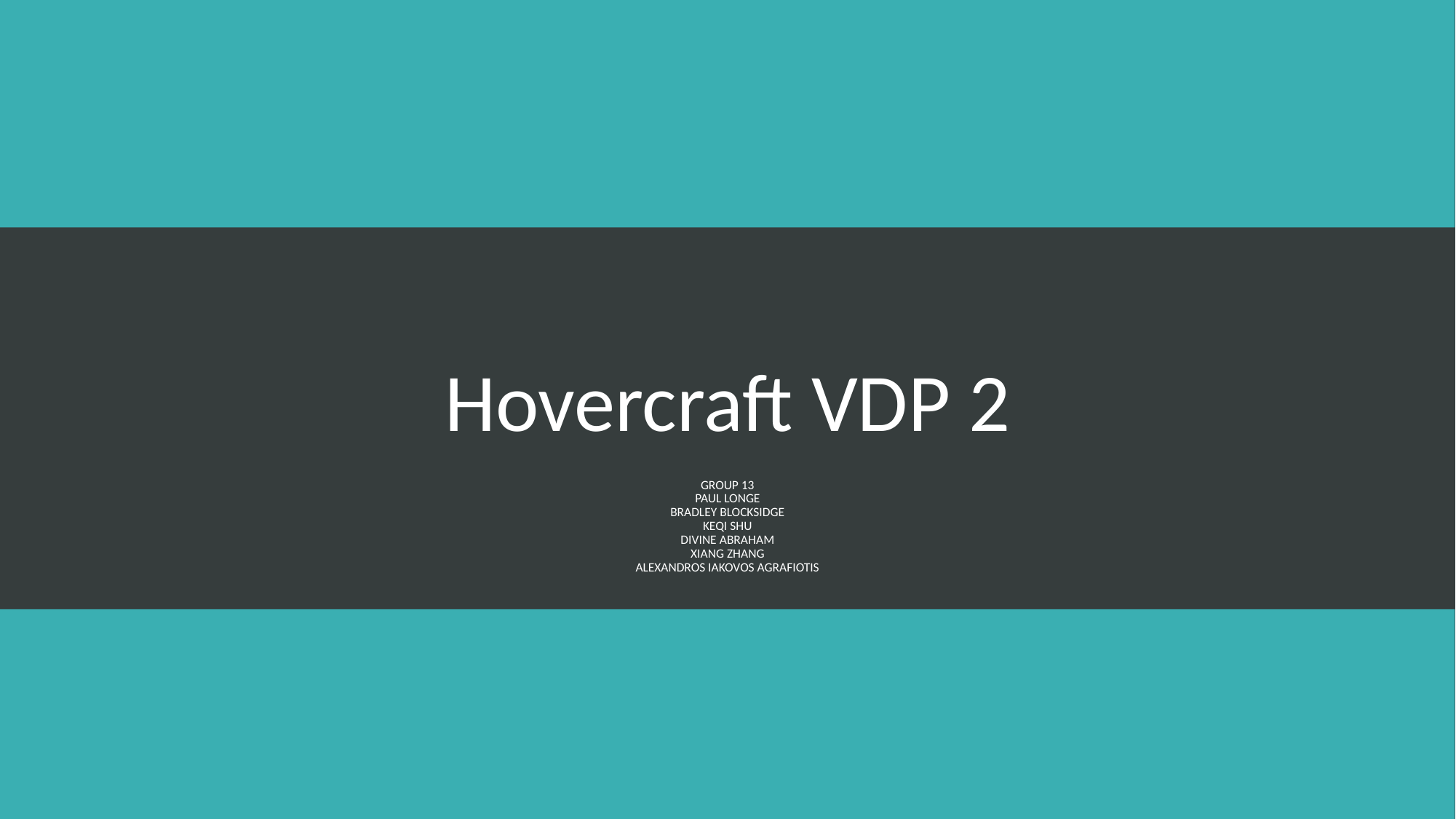

# Hovercraft VDP 2
Group 13
Paul Longe
Bradley Blocksidge
Keqi Shu
Divine Abraham
Xiang Zhang
Alexandros Iakovos Agrafiotis